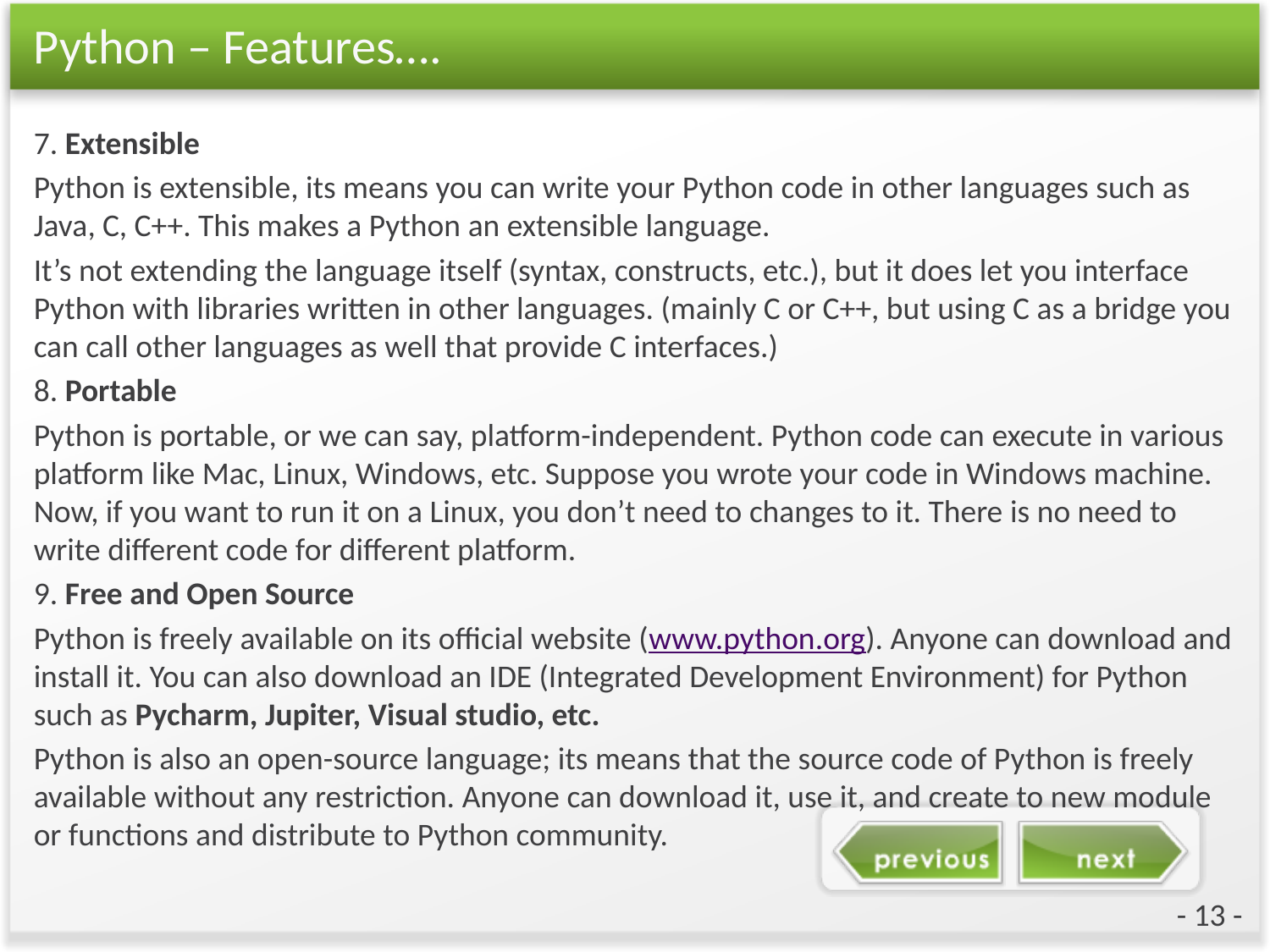

# Python – Features….
7. Extensible
Python is extensible, its means you can write your Python code in other languages such as Java, C, C++. This makes a Python an extensible language.
It’s not extending the language itself (syntax, constructs, etc.), but it does let you interface Python with libraries written in other languages. (mainly C or C++, but using C as a bridge you can call other languages as well that provide C interfaces.)
8. Portable
Python is portable, or we can say, platform-independent. Python code can execute in various platform like Mac, Linux, Windows, etc. Suppose you wrote your code in Windows machine. Now, if you want to run it on a Linux, you don’t need to changes to it. There is no need to write different code for different platform.
9. Free and Open Source
Python is freely available on its official website (www.python.org). Anyone can download and install it. You can also download an IDE (Integrated Development Environment) for Python such as Pycharm, Jupiter, Visual studio, etc.
Python is also an open-source language; its means that the source code of Python is freely available without any restriction. Anyone can download it, use it, and create to new module or functions and distribute to Python community.

- 13 -